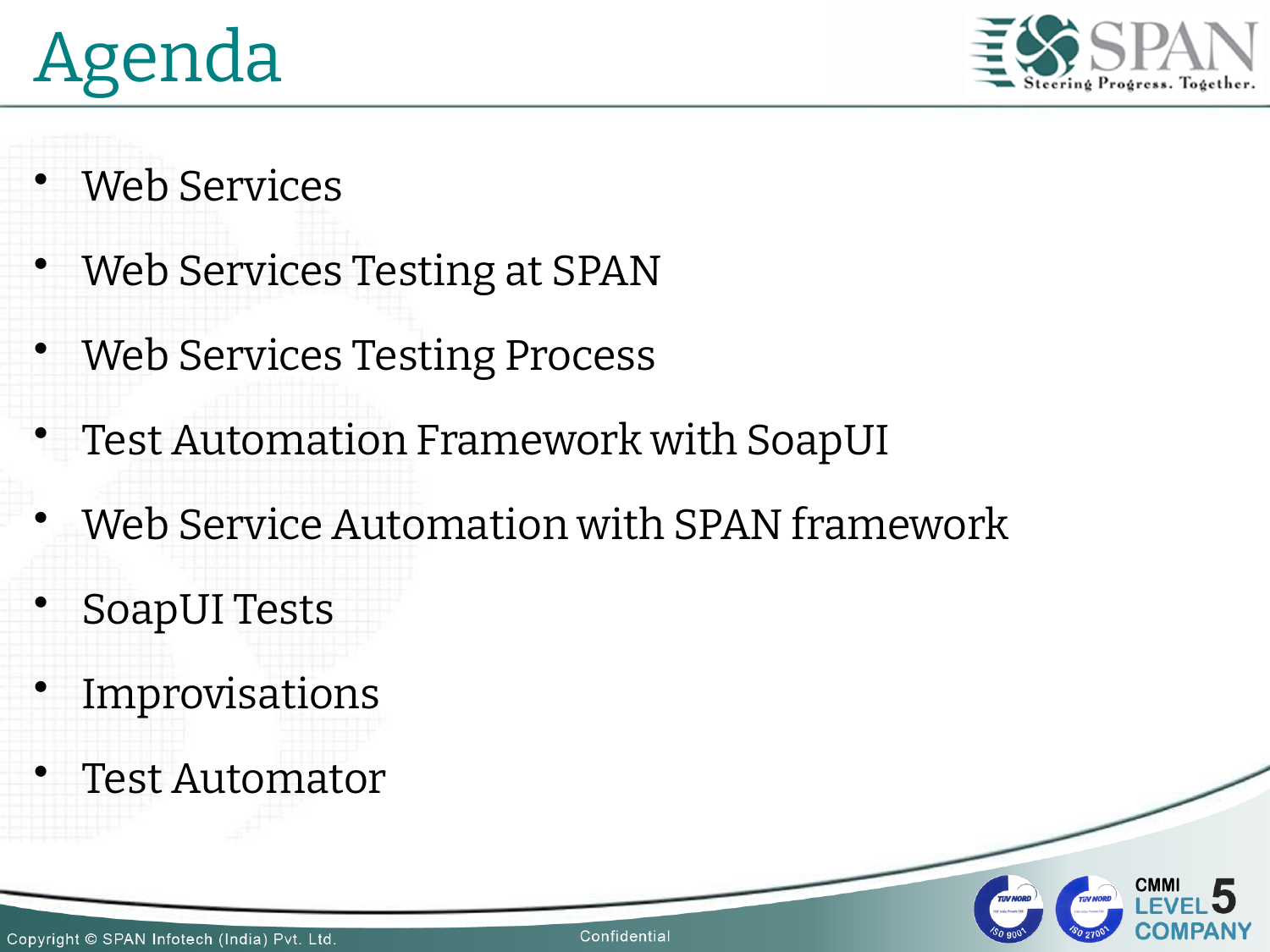

# Agenda
Web Services
Web Services Testing at SPAN
Web Services Testing Process
Test Automation Framework with SoapUI
Web Service Automation with SPAN framework
SoapUI Tests
Improvisations
Test Automator